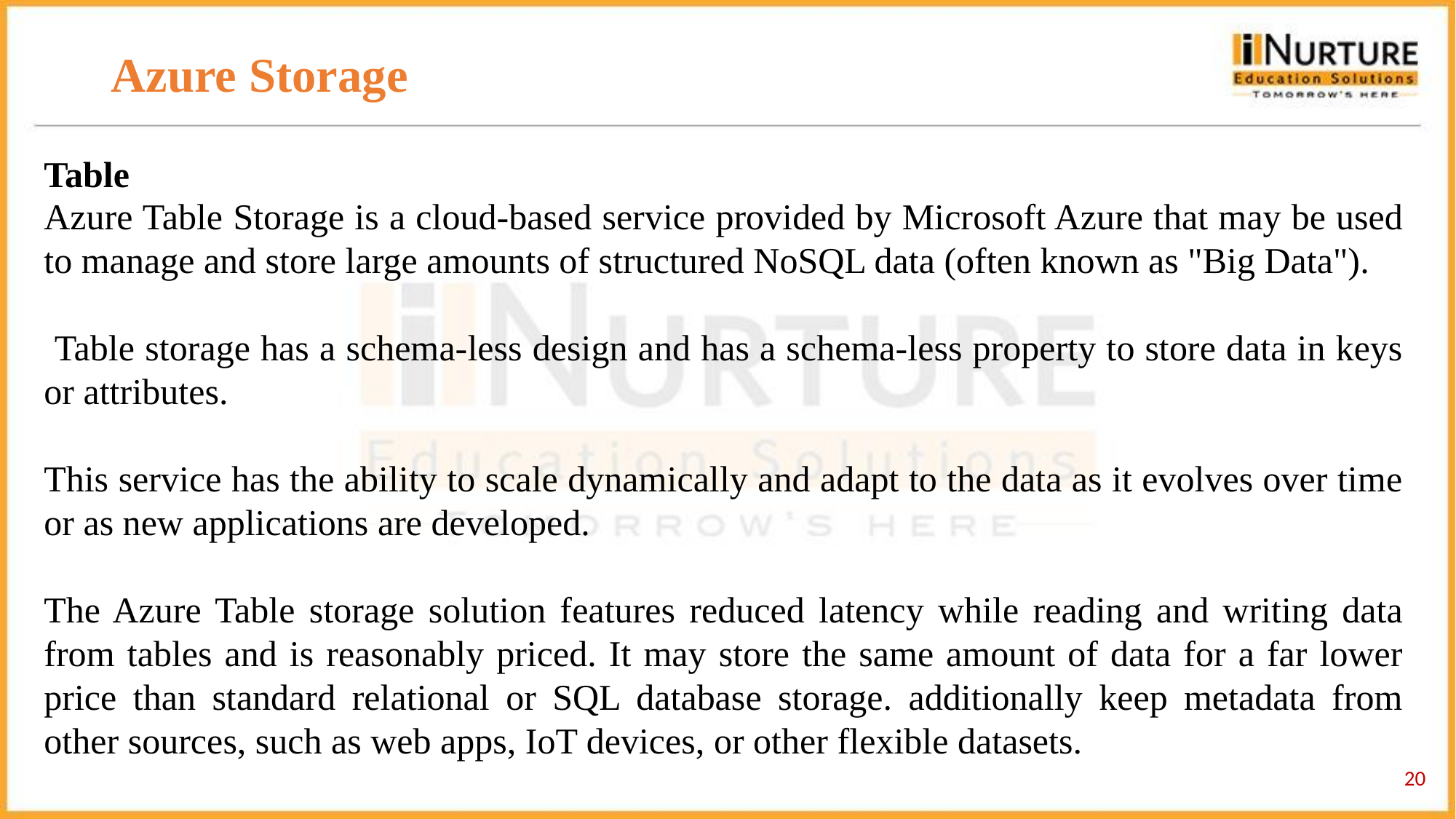

# Azure Storage
Table
Azure Table Storage is a cloud-based service provided by Microsoft Azure that may be used to manage and store large amounts of structured NoSQL data (often known as "Big Data").

 Table storage has a schema-less design and has a schema-less property to store data in keys or attributes.

This service has the ability to scale dynamically and adapt to the data as it evolves over time or as new applications are developed.

The Azure Table storage solution features reduced latency while reading and writing data from tables and is reasonably priced. It may store the same amount of data for a far lower price than standard relational or SQL database storage. additionally keep metadata from other sources, such as web apps, IoT devices, or other flexible datasets.
20